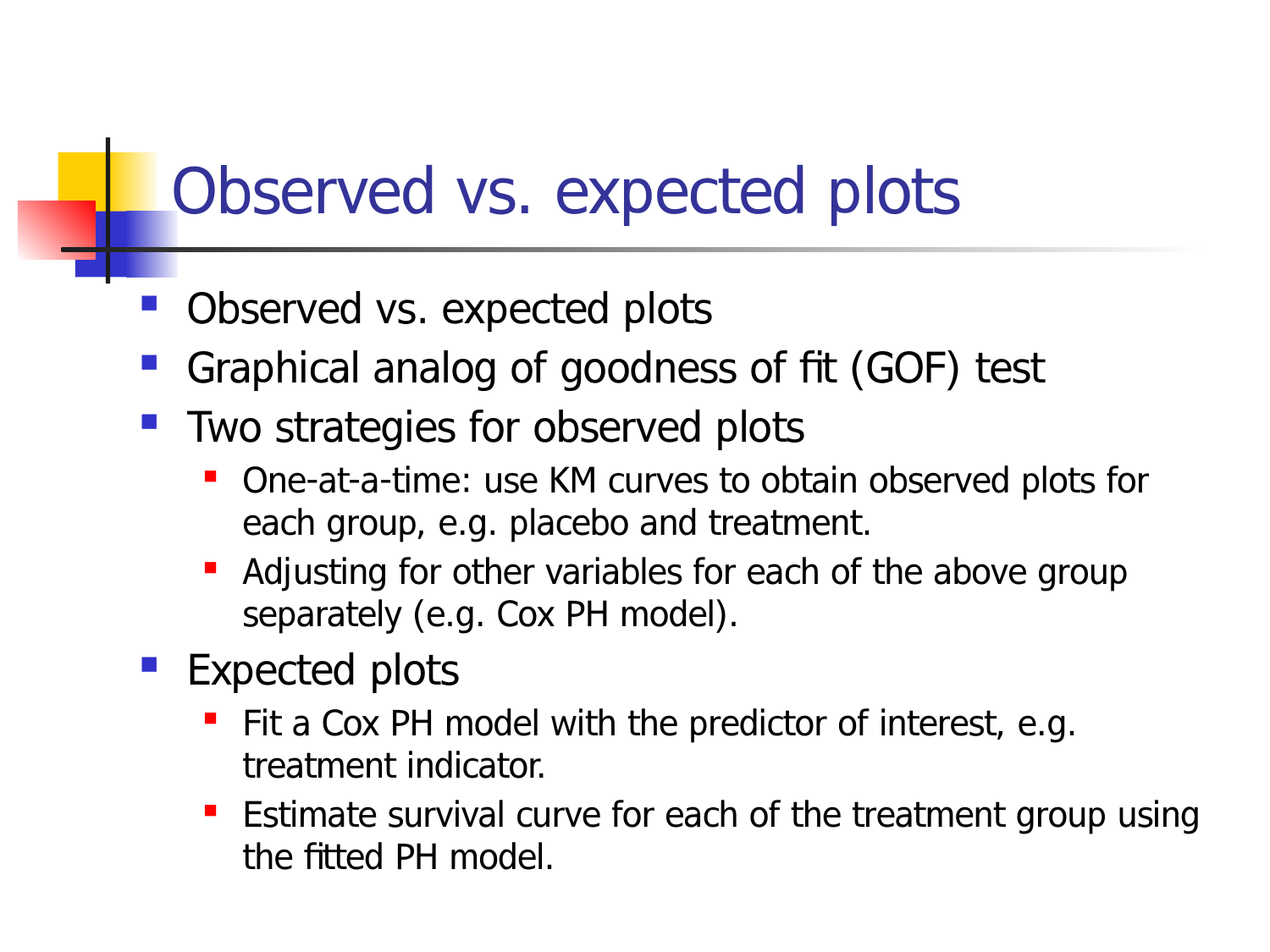

# Observed vs. expected plots
Observed vs. expected plots
Graphical analog of goodness of fit (GOF) test
Two strategies for observed plots
One-at-a-time: use KM curves to obtain observed plots for each group, e.g. placebo and treatment.
Adjusting for other variables for each of the above group separately (e.g. Cox PH model).
Expected plots
Fit a Cox PH model with the predictor of interest, e.g. treatment indicator.
Estimate survival curve for each of the treatment group using the fitted PH model.